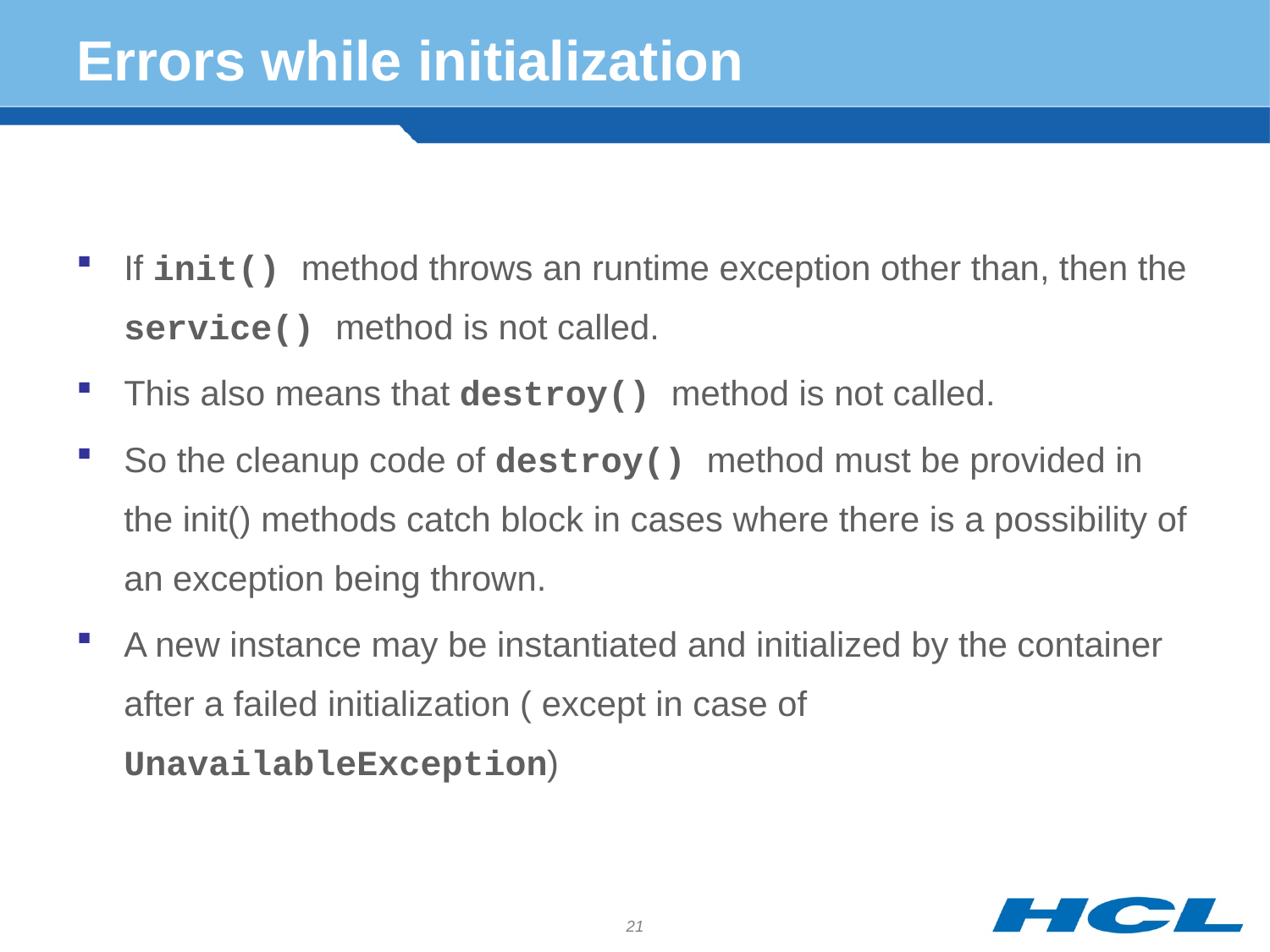

# Errors while initialization
If init() method throws an runtime exception other than, then the service() method is not called.
This also means that destroy() method is not called.
So the cleanup code of destroy() method must be provided in the init() methods catch block in cases where there is a possibility of an exception being thrown.
A new instance may be instantiated and initialized by the container after a failed initialization ( except in case of UnavailableException)
21